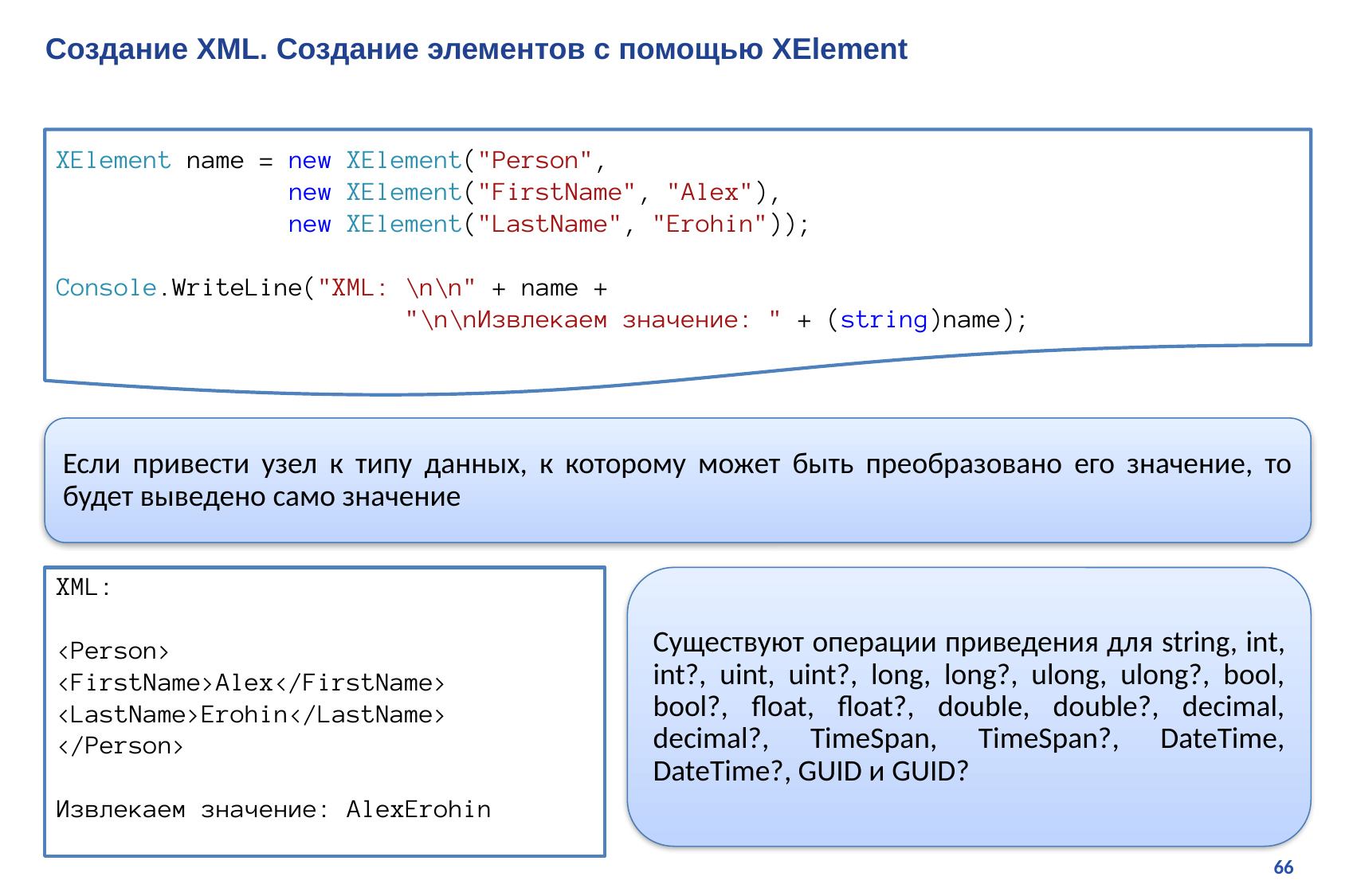

# Создание XML. Создание элементов с помощью XElement
XElement name = new XElement("Person",
                new XElement("FirstName", "Alex"),
                new XElement("LastName", "Erohin"));

Console.WriteLine("XML: \n\n" + name +
                        "\n\nИзвлекаем значение: " + (string)name);
Если привести узел к типу данных, к которому может быть преобразовано его значение, то будет выведено само значение
XML:
<Person>
<FirstName>Alex</FirstName>
<LastName>Erohin</LastName>
</Person>
Извлекаем значение: AlexErohin
Существуют операции приведения для string, int, int?, uint, uint?, long, long?, ulong, ulong?, bool, bool?, float, float?, double, double?, decimal, decimal?, TimeSpan, TimeSpan?, DateTime, DateTime?, GUID и GUID?